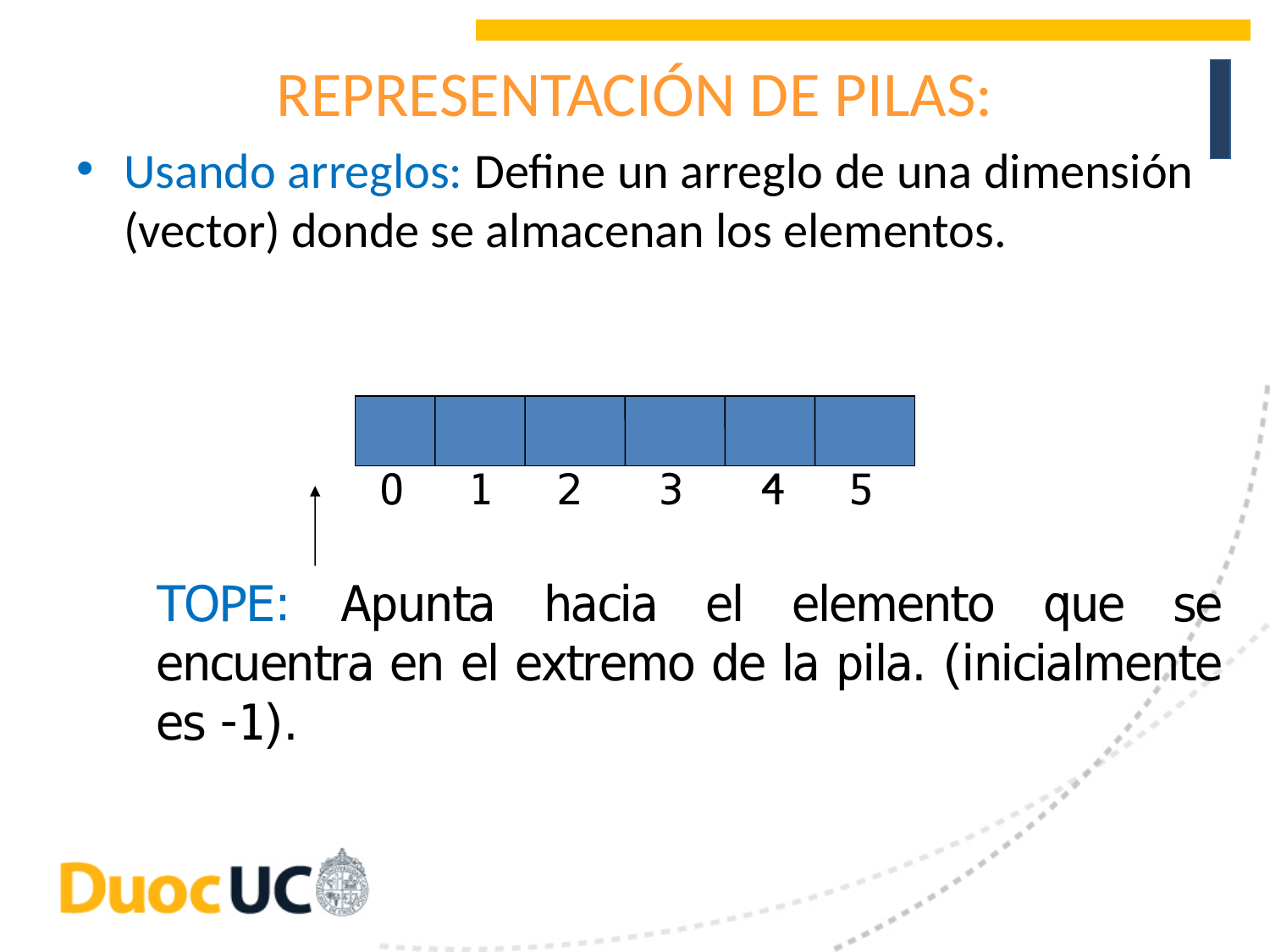

REPRESENTACIÓN DE PILAS:
Usando arreglos: Define un arreglo de una dimensión (vector) donde se almacenan los elementos.

 0     1     2      3      4     5

TOPE: Apunta hacia el elemento que se encuentra en el extremo de la pila. (inicialmente es -1).